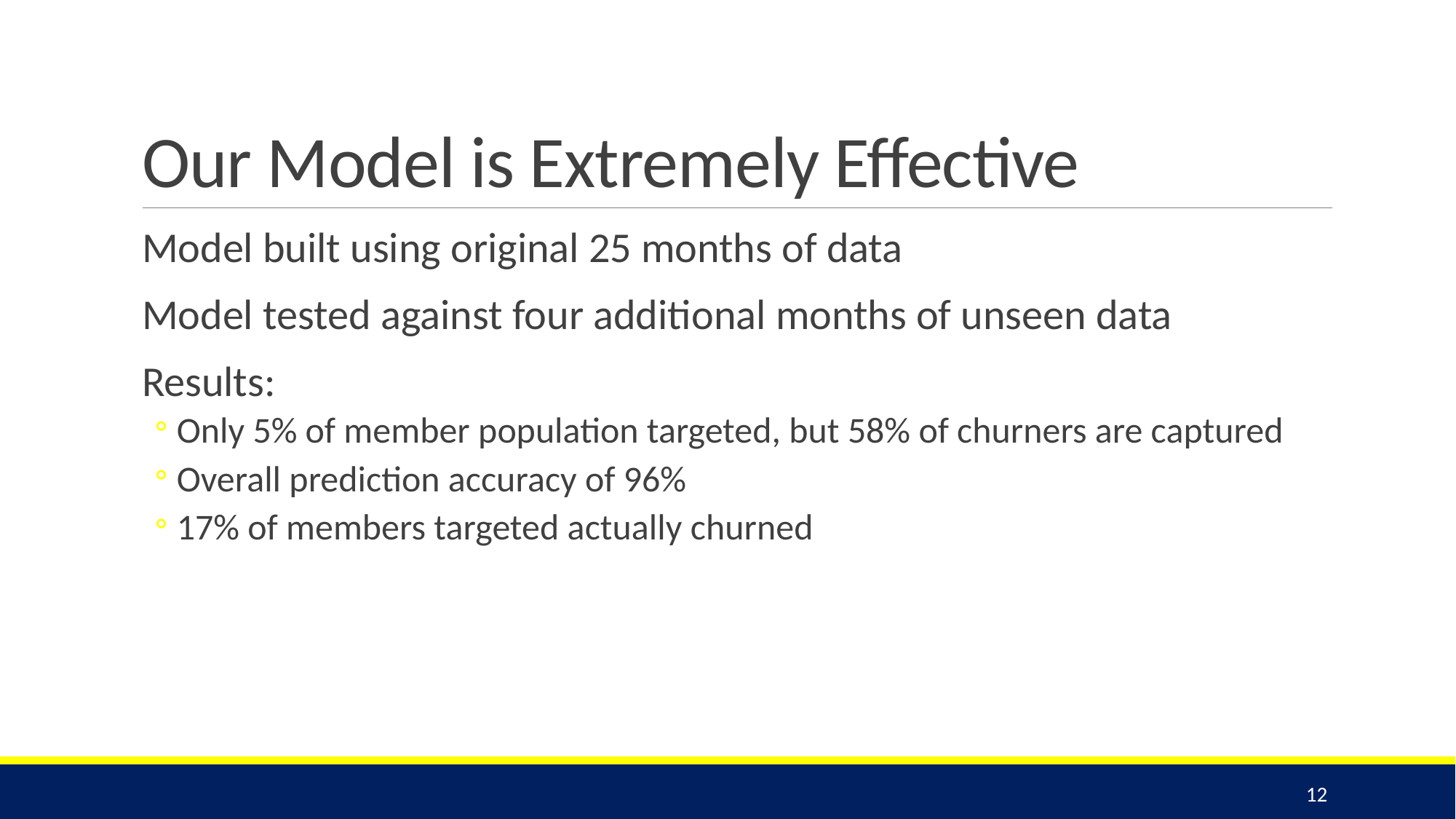

# Our Model is Extremely Effective
Model built using original 25 months of data
Model tested against four additional months of unseen data
Results:
Only 5% of member population targeted, but 58% of churners are captured
Overall prediction accuracy of 96%
17% of members targeted actually churned
12